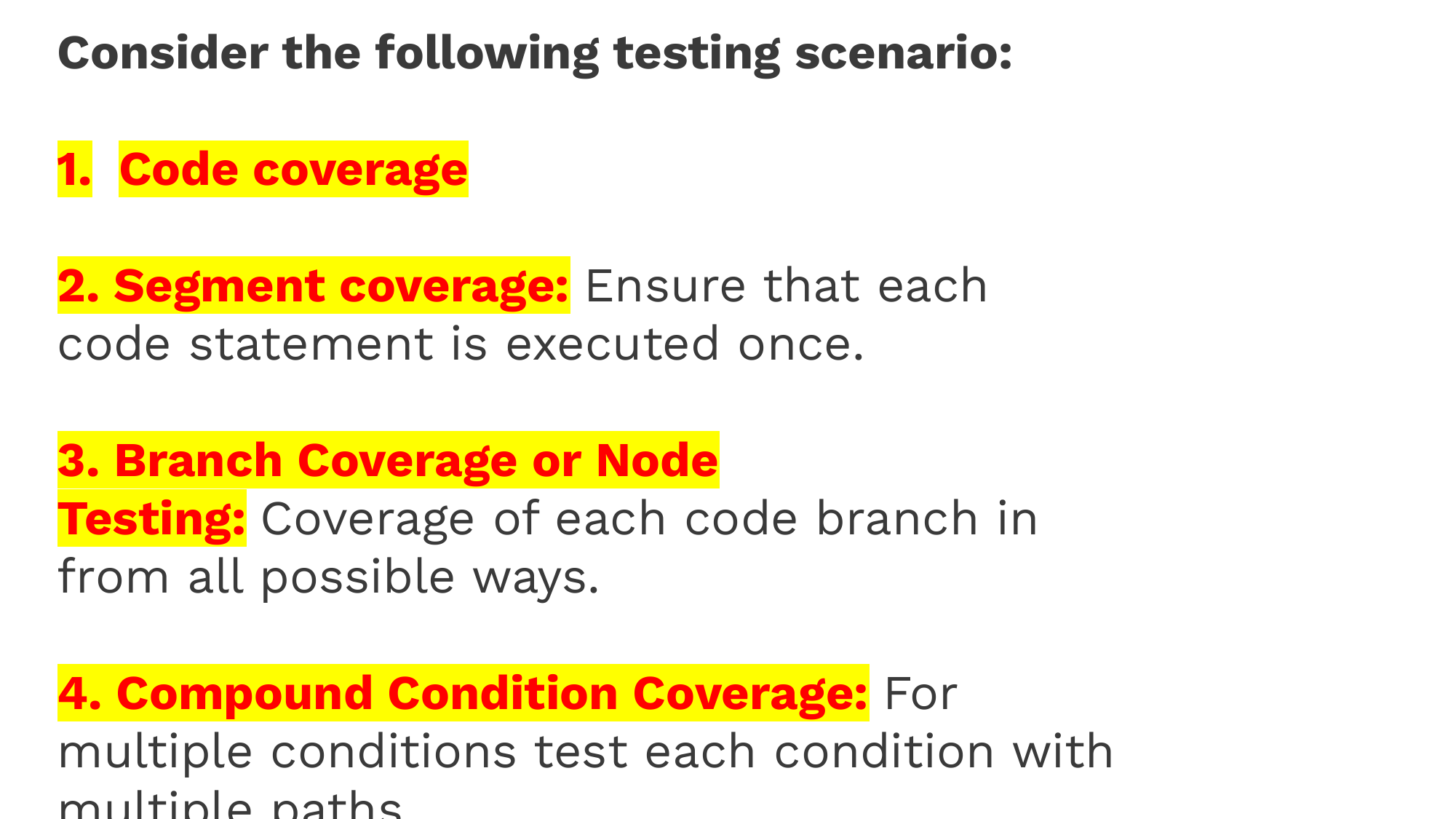

Consider the following testing scenario:

Code coverage

2. Segment coverage: Ensure that each code statement is executed once.

3. Branch Coverage or Node Testing: Coverage of each code branch in from all possible ways.

4. Compound Condition Coverage: For multiple conditions test each condition with multiple paths